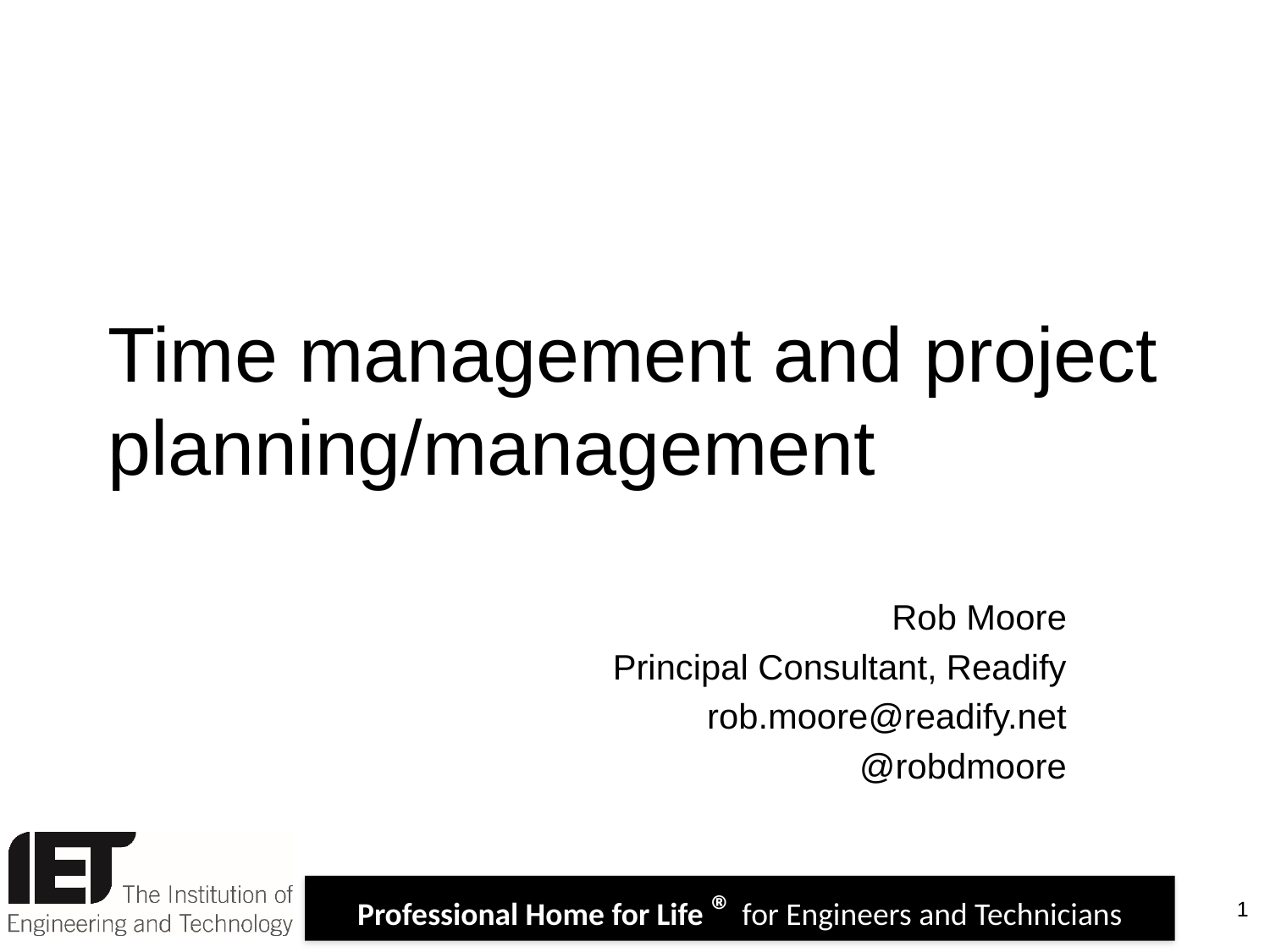

# Time management and project planning/management

Rob Moore
Principal Consultant, Readify
rob.moore@readify.net
@robdmoore
1